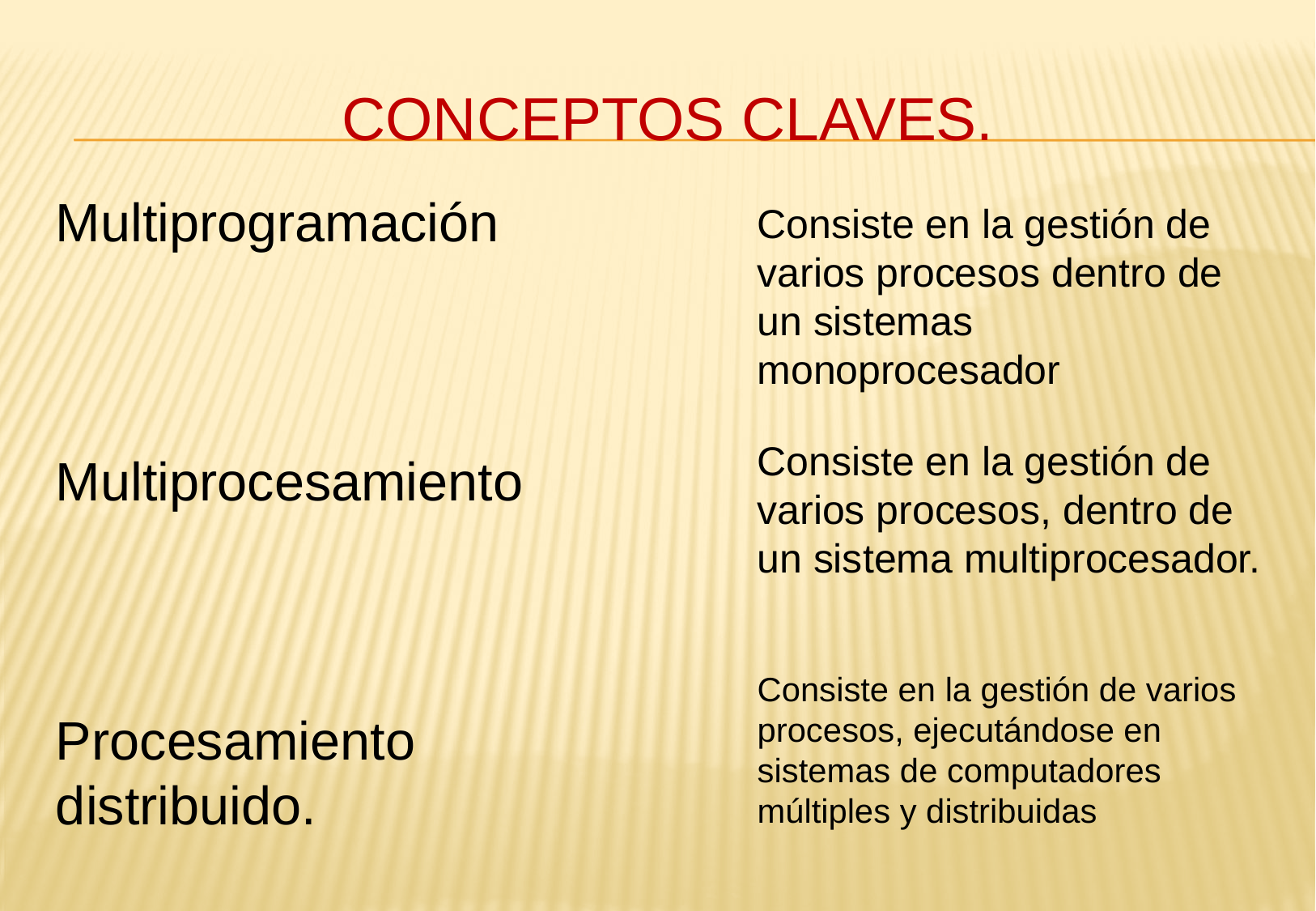

# Conceptos Claves.
Multiprogramación

Multiprocesamiento

Procesamiento distribuido.
Consiste en la gestión de varios procesos dentro de un sistemas monoprocesador
Consiste en la gestión de varios procesos, dentro de un sistema multiprocesador.
Consiste en la gestión de varios procesos, ejecutándose en sistemas de computadores múltiples y distribuidas